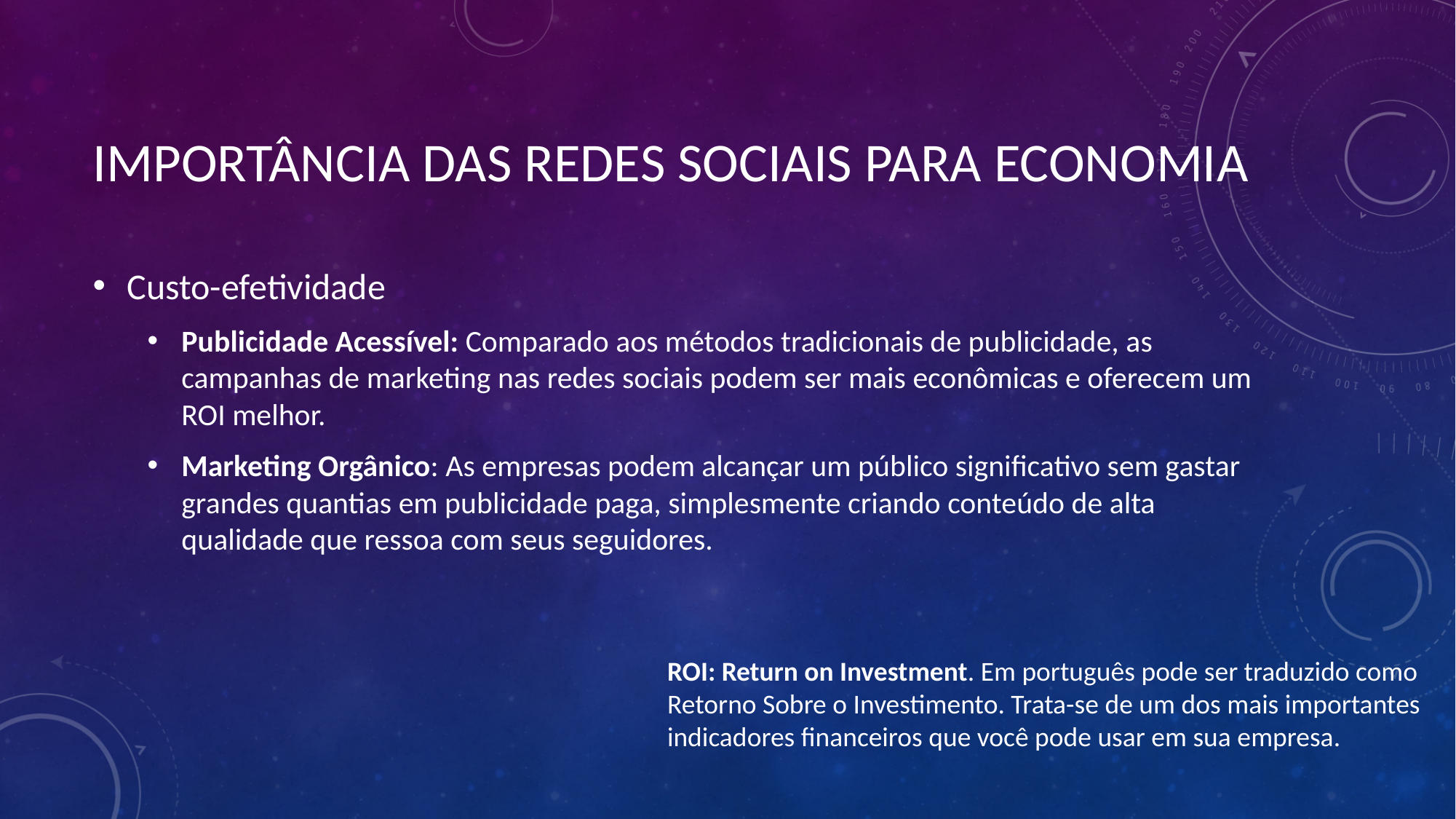

# Importância das redes sociais para economia
Custo-efetividade
Publicidade Acessível: Comparado aos métodos tradicionais de publicidade, as campanhas de marketing nas redes sociais podem ser mais econômicas e oferecem um ROI melhor.
Marketing Orgânico: As empresas podem alcançar um público significativo sem gastar grandes quantias em publicidade paga, simplesmente criando conteúdo de alta qualidade que ressoa com seus seguidores.
ROI: Return on Investment. Em português pode ser traduzido como Retorno Sobre o Investimento. Trata-se de um dos mais importantes indicadores financeiros que você pode usar em sua empresa.